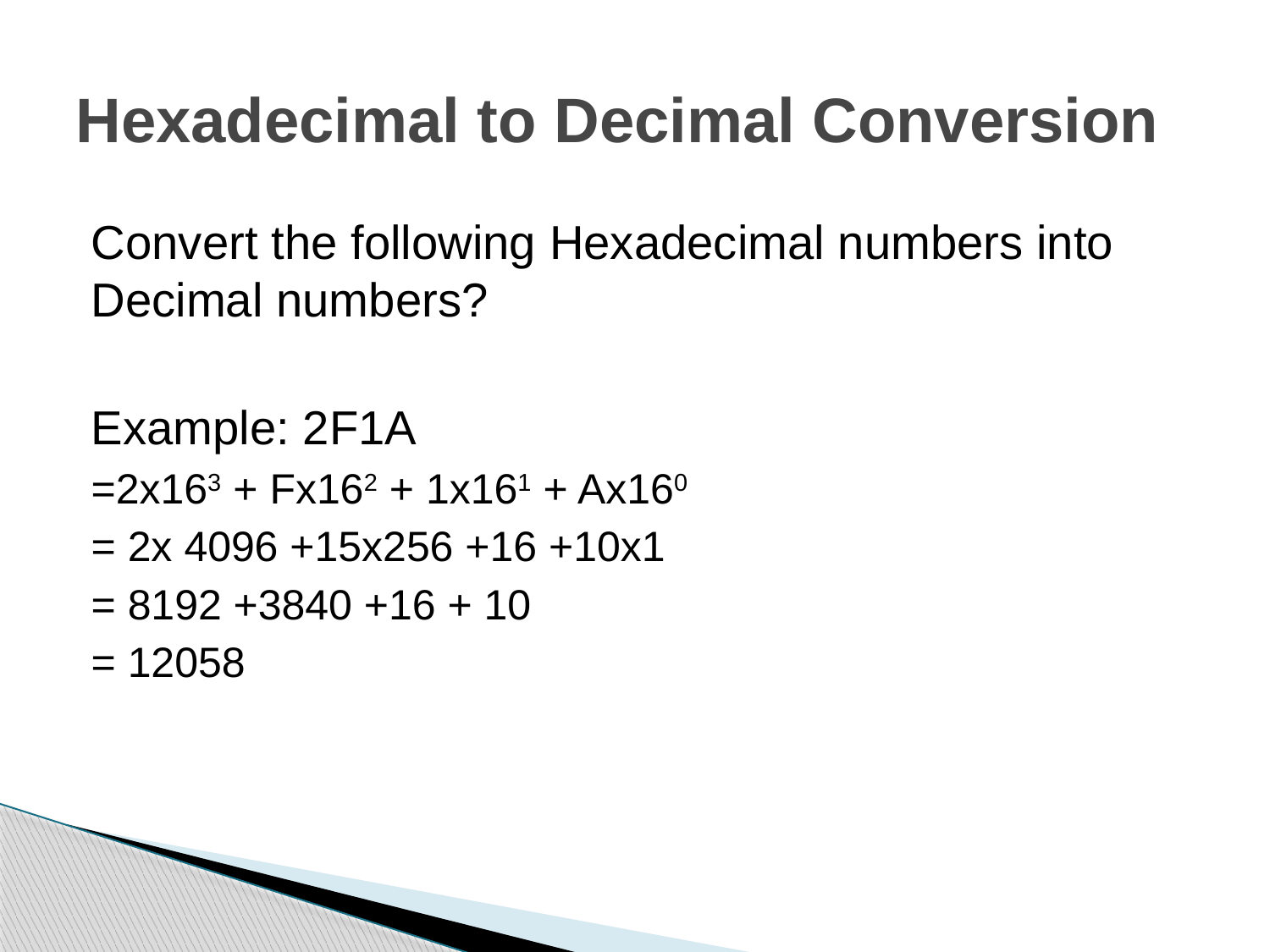

# Hexadecimal to Decimal Conversion
Convert the following Hexadecimal numbers into Decimal numbers?

Example: 2F1A
=2x163 + Fx162 + 1x161 + Ax160
= 2x 4096 +15x256 +16 +10x1
= 8192 +3840 +16 + 10
= 12058